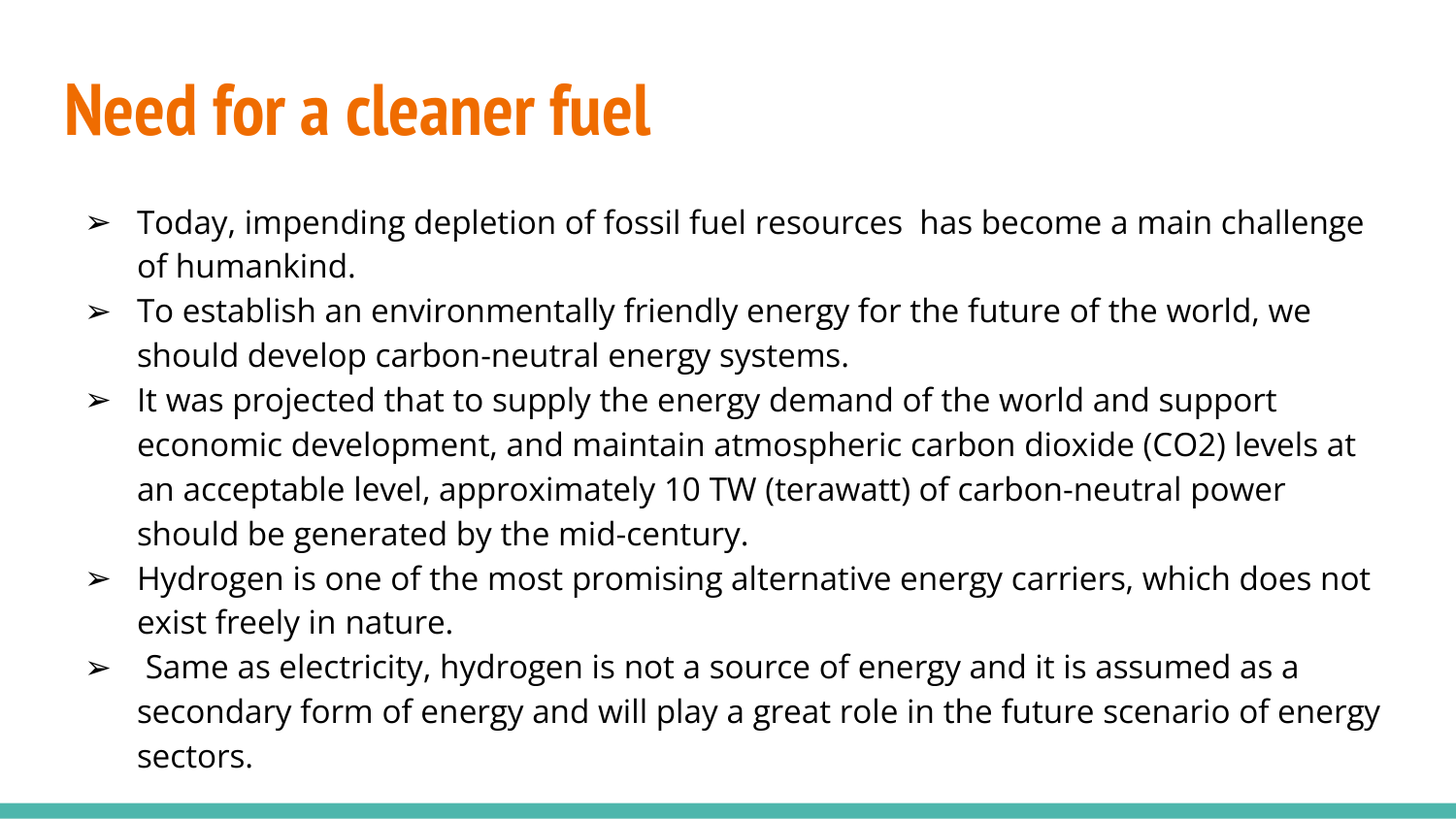

# Need for a cleaner fuel
Today, impending depletion of fossil fuel resources  has become a main challenge of humankind.
To establish an environmentally friendly energy for the future of the world, we should develop carbon-neutral energy systems.
It was projected that to supply the energy demand of the world and support economic development, and maintain atmospheric carbon dioxide (CO2) levels at an acceptable level, approximately 10 TW (terawatt) of carbon-neutral power should be generated by the mid-century.
Hydrogen is one of the most promising alternative energy carriers, which does not exist freely in nature.
 Same as electricity, hydrogen is not a source of energy and it is assumed as a secondary form of energy and will play a great role in the future scenario of energy sectors.